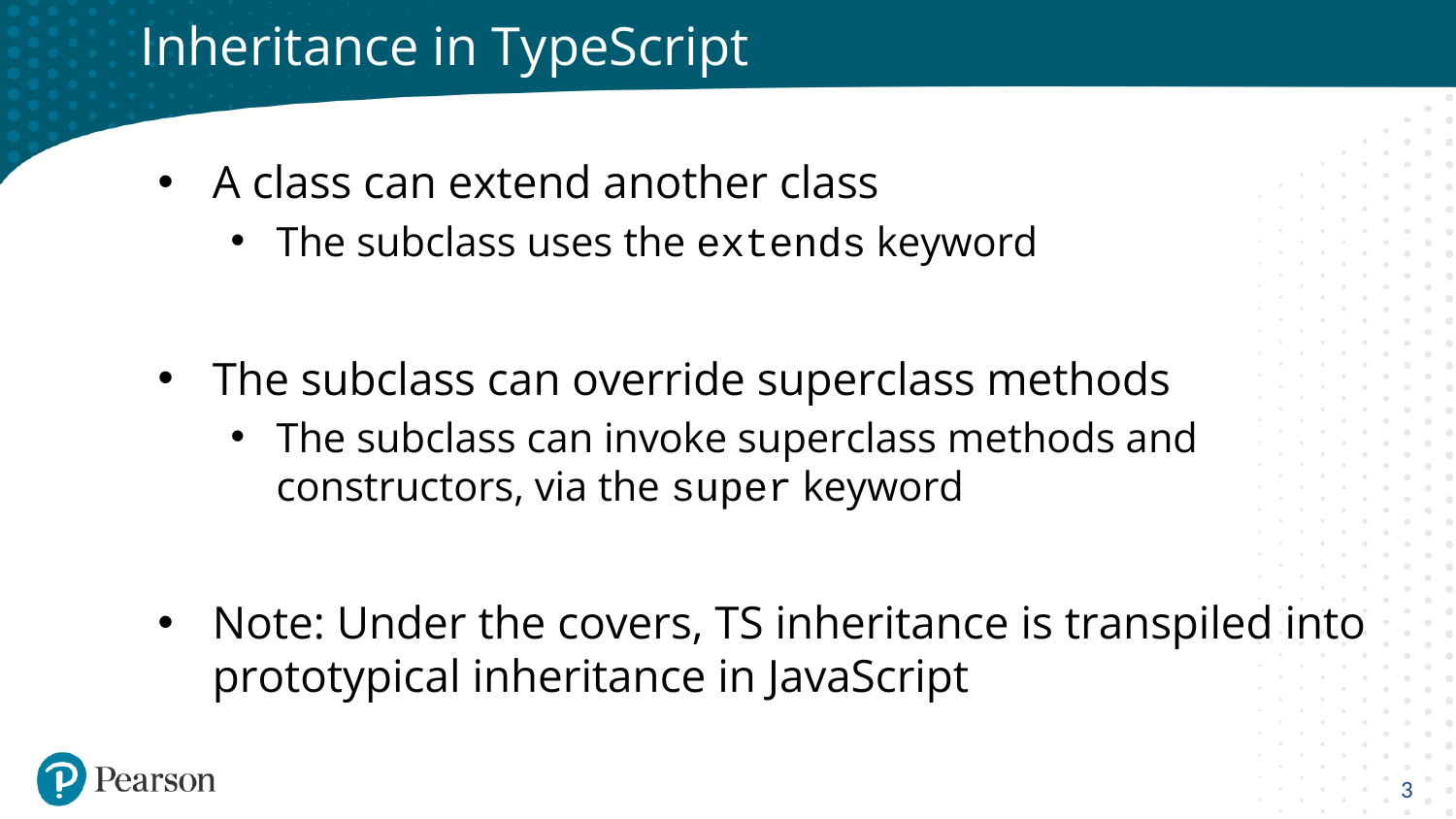

# Inheritance in TypeScript
A class can extend another class
The subclass uses the extends keyword

The subclass can override superclass methods
The subclass can invoke superclass methods and constructors, via the super keyword

Note: Under the covers, TS inheritance is transpiled into prototypical inheritance in JavaScript
3